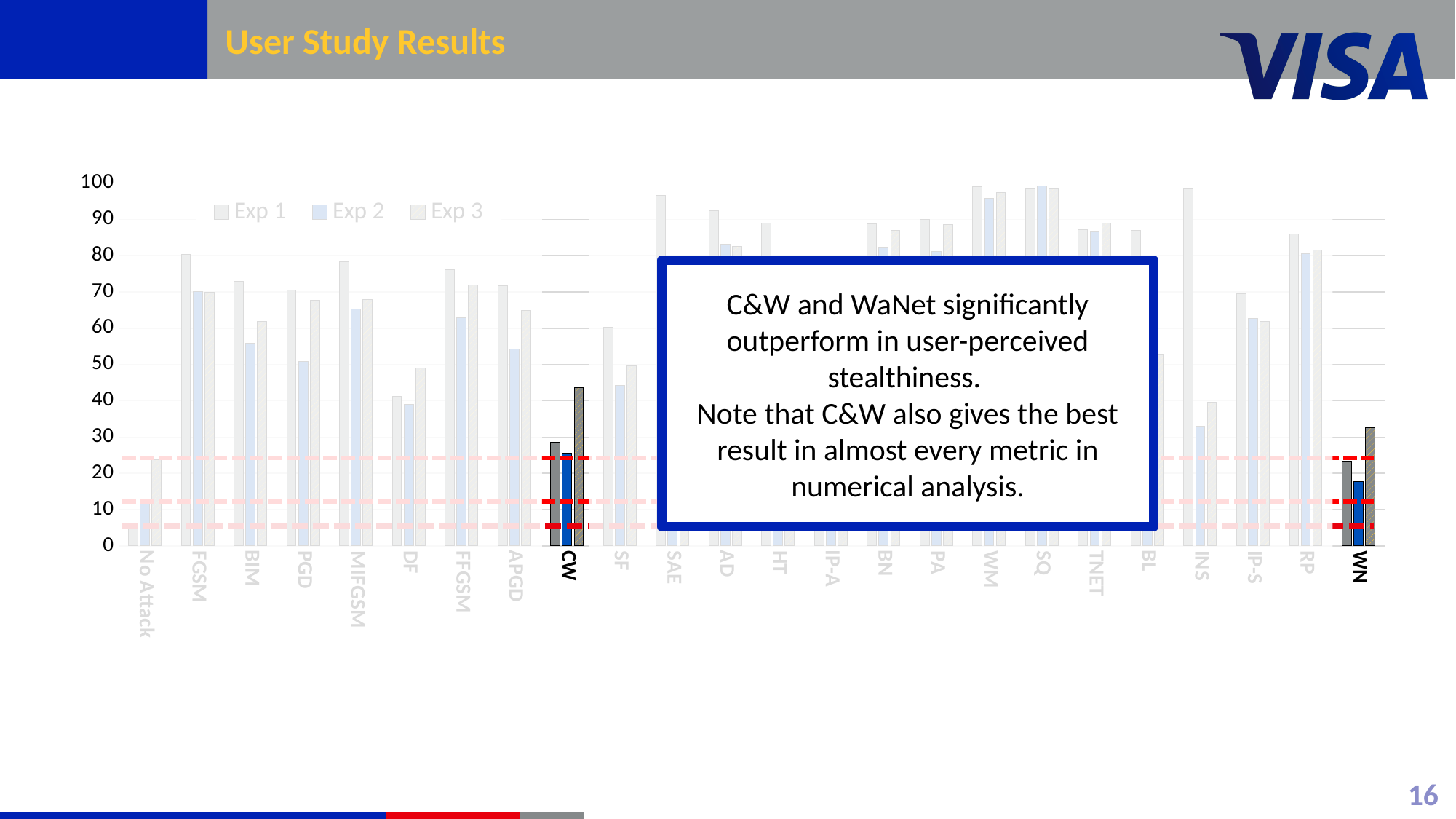

# User Study Results

[unsupported chart]

C&W and WaNet significantly outperform in user-perceived stealthiness.
Note that C&W also gives the best result in almost every metric in numerical analysis.
16